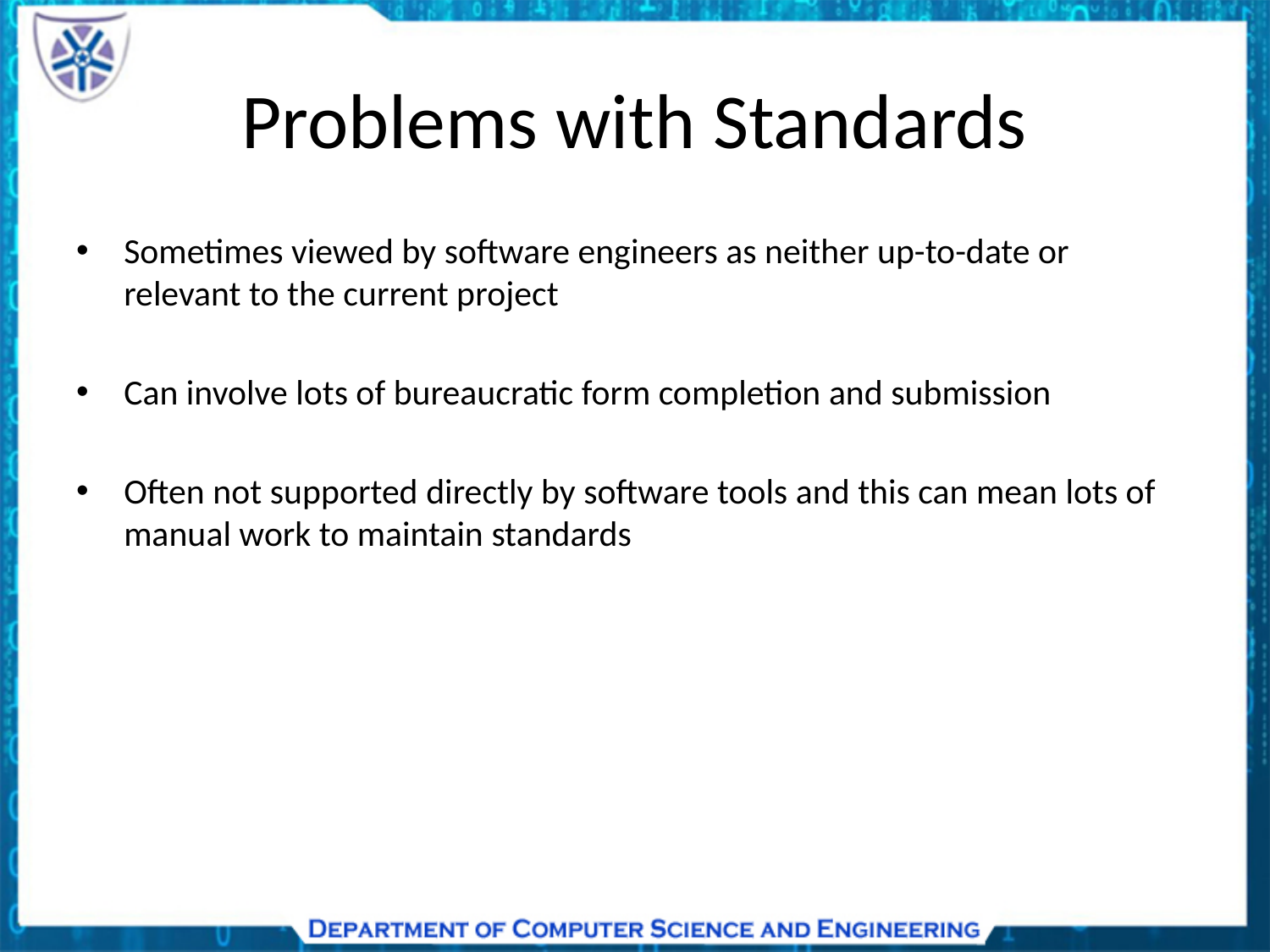

# Problems with Standards
Sometimes viewed by software engineers as neither up-to-date or relevant to the current project

Can involve lots of bureaucratic form completion and submission

Often not supported directly by software tools and this can mean lots of manual work to maintain standards